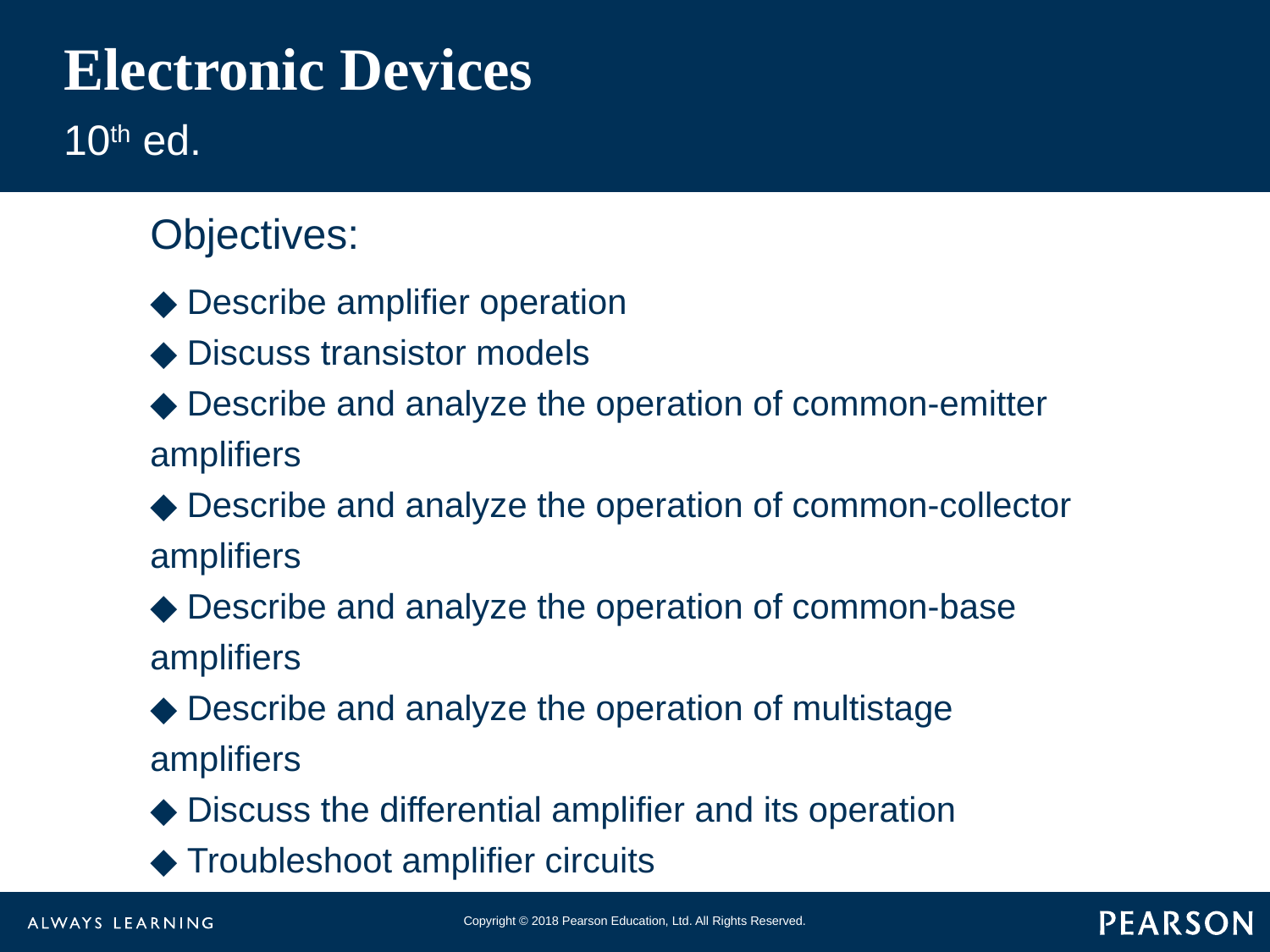

# Electronic Devices
10th ed.
Objectives:
◆ Describe amplifier operation
◆ Discuss transistor models
◆ Describe and analyze the operation of common-emitter
amplifiers
◆ Describe and analyze the operation of common-collector
amplifiers
◆ Describe and analyze the operation of common-base
amplifiers
◆ Describe and analyze the operation of multistage
amplifiers
◆ Discuss the differential amplifier and its operation
◆ Troubleshoot amplifier circuits